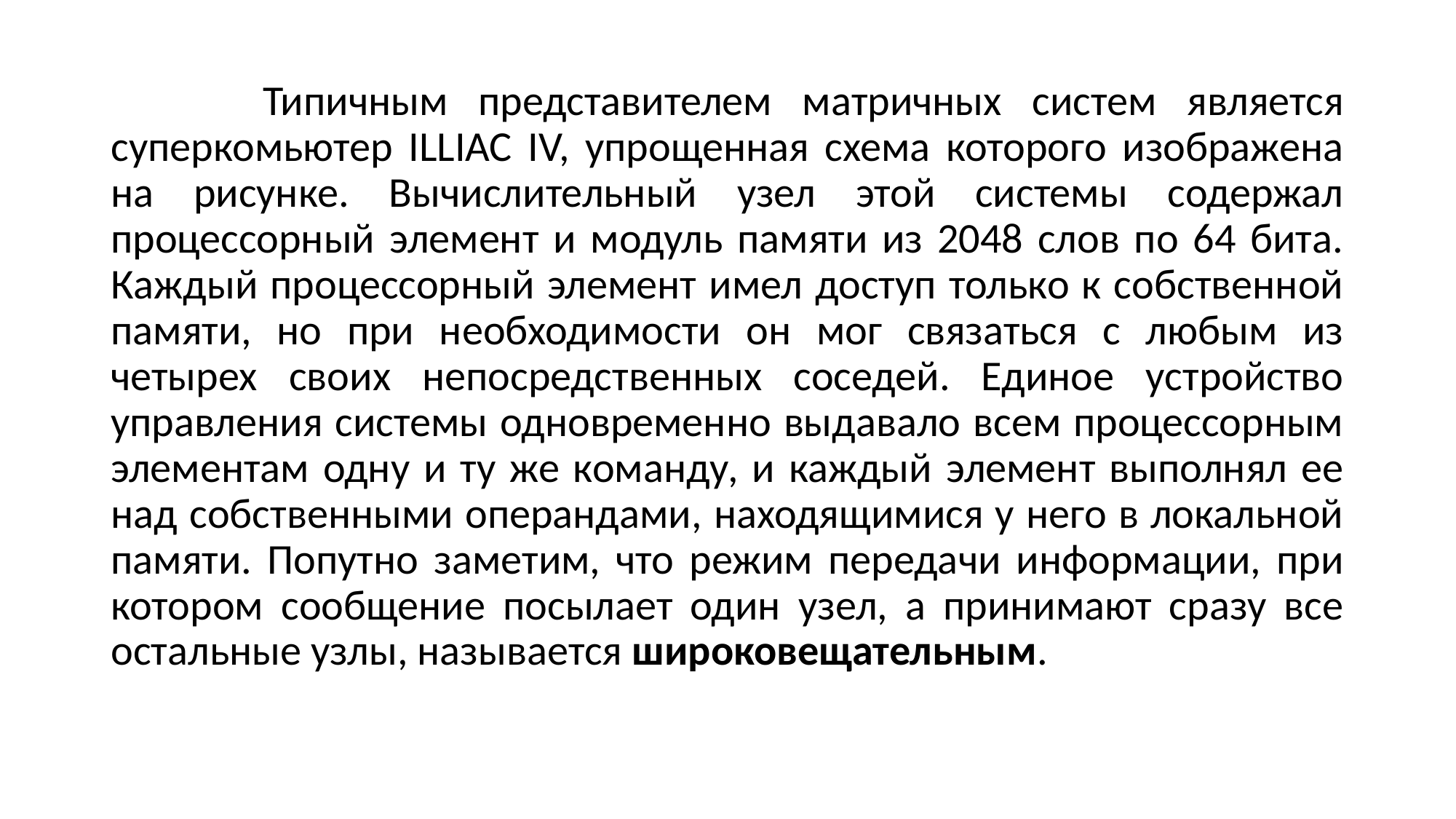

Типичным представителем матричных систем является суперкомьютер ILLIAC IV, упрощенная схема которого изображена на рисунке. Вычислительный узел этой системы содержал процессорный элемент и модуль памяти из 2048 слов по 64 бита. Каждый процессорный элемент имел доступ только к собственной памяти, но при необходимости он мог связаться с любым из четырех своих непосредственных соседей. Единое устройство управления системы одновременно выдавало всем процессорным элементам одну и ту же команду, и каждый элемент выполнял ее над собственными операндами, находящимися у него в локальной памяти. Попутно заметим, что режим передачи информации, при котором сообщение посылает один узел, а принимают сразу все остальные узлы, называется широковещательным.